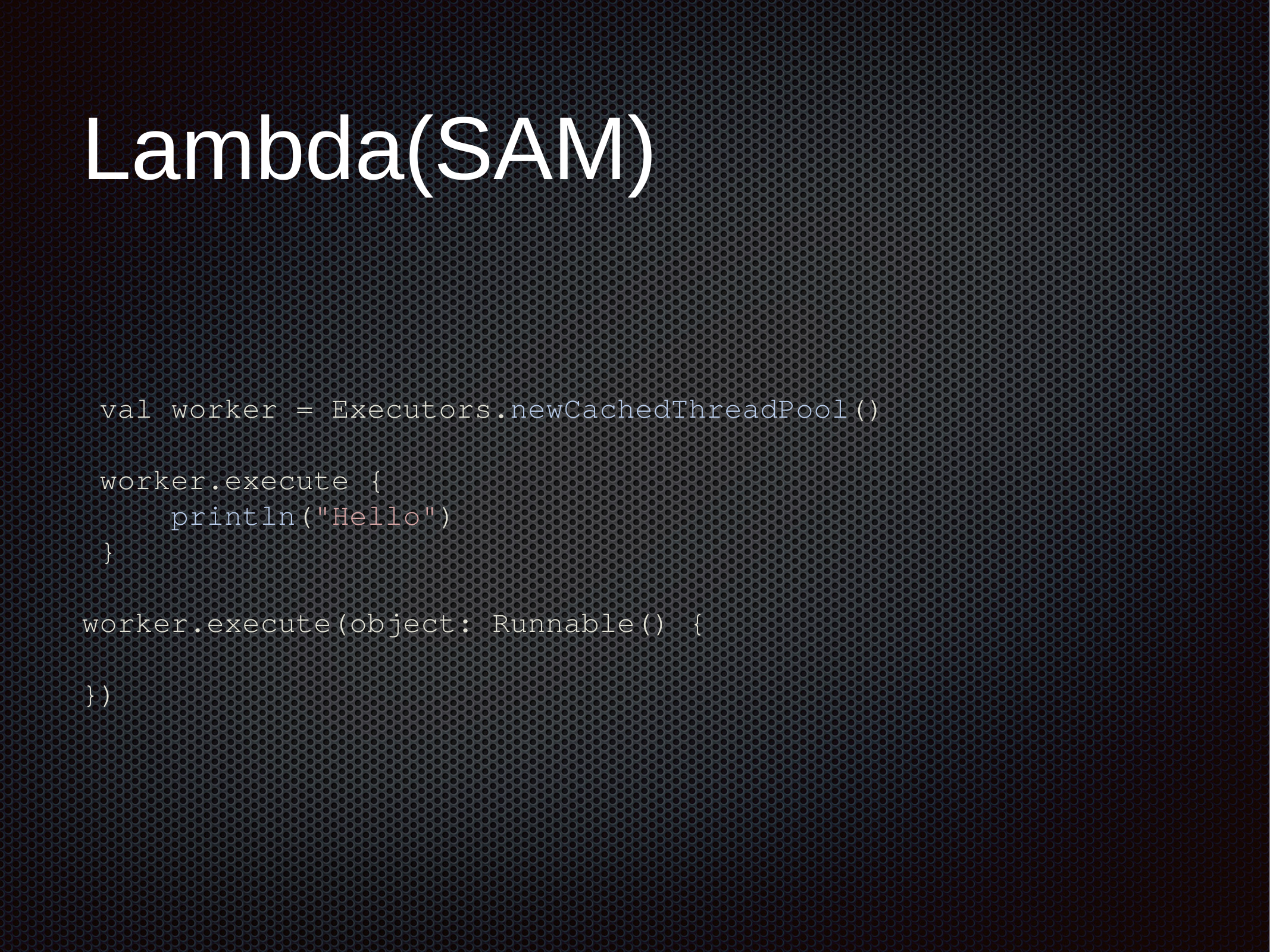

# Lambda(SAM)
 val worker = Executors.newCachedThreadPool()

 worker.execute {
     println("Hello")
 }

worker.execute(object: Runnable() {

})